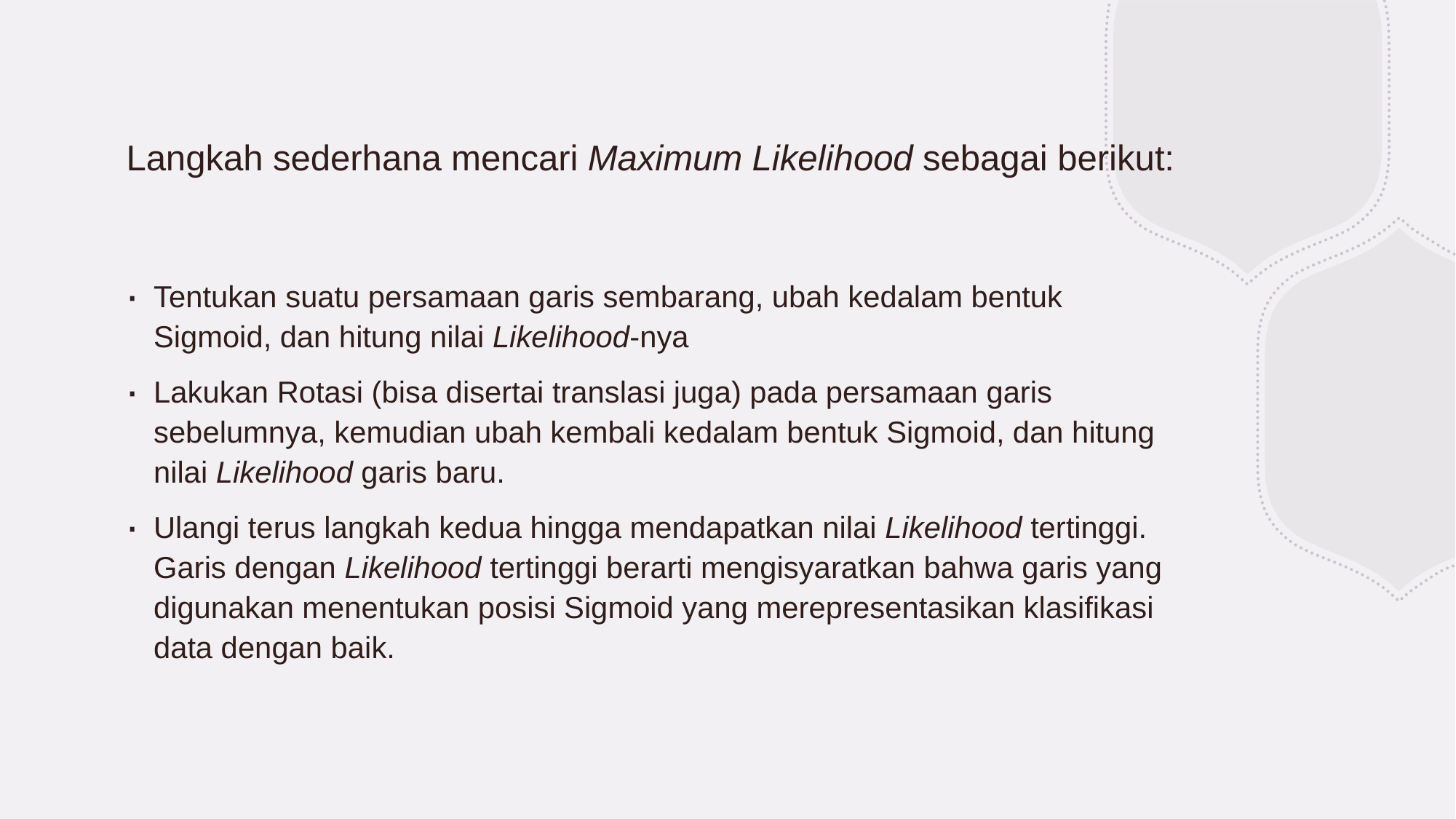

# Langkah sederhana mencari Maximum Likelihood sebagai berikut:
Tentukan suatu persamaan garis sembarang, ubah kedalam bentuk Sigmoid, dan hitung nilai Likelihood-nya
Lakukan Rotasi (bisa disertai translasi juga) pada persamaan garis sebelumnya, kemudian ubah kembali kedalam bentuk Sigmoid, dan hitung nilai Likelihood garis baru.
Ulangi terus langkah kedua hingga mendapatkan nilai Likelihood tertinggi. Garis dengan Likelihood tertinggi berarti mengisyaratkan bahwa garis yang digunakan menentukan posisi Sigmoid yang merepresentasikan klasifikasi data dengan baik.